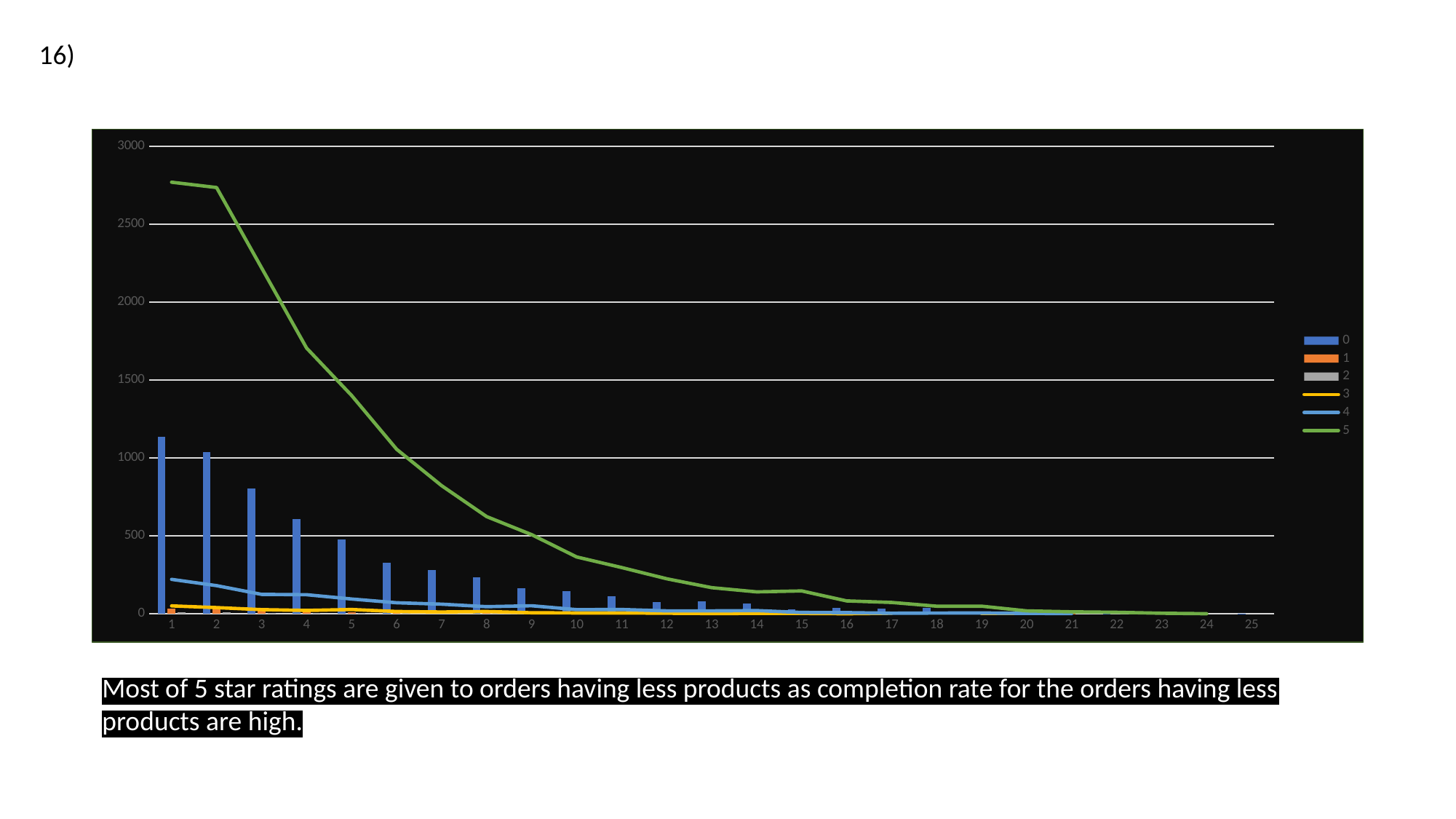

16)

### Chart

| Category | 0 | 1 | 2 | 3 | 4 | 5 |
|---|---|---|---|---|---|---|
| 1 | 1138.0 | 33.0 | 11.0 | 51.0 | 221.0 | 2769.0 |
| 2 | 1039.0 | 33.0 | 9.0 | 40.0 | 181.0 | 2735.0 |
| 3 | 804.0 | 27.0 | 6.0 | 27.0 | 125.0 | 2220.0 |
| 4 | 608.0 | 19.0 | 7.0 | 22.0 | 123.0 | 1705.0 |
| 5 | 475.0 | 11.0 | 6.0 | 28.0 | 95.0 | 1401.0 |
| 6 | 328.0 | 13.0 | 10.0 | 15.0 | 71.0 | 1056.0 |
| 7 | 279.0 | 4.0 | 6.0 | 12.0 | 62.0 | 822.0 |
| 8 | 236.0 | 5.0 | 6.0 | 15.0 | 46.0 | 624.0 |
| 9 | 165.0 | 4.0 | 6.0 | 7.0 | 52.0 | 508.0 |
| 10 | 145.0 | 4.0 | None | 6.0 | 27.0 | 365.0 |
| 11 | 113.0 | 4.0 | 3.0 | 6.0 | 28.0 | 297.0 |
| 12 | 75.0 | 4.0 | None | 4.0 | 19.0 | 225.0 |
| 13 | 80.0 | None | None | 2.0 | 19.0 | 168.0 |
| 14 | 64.0 | 2.0 | None | 3.0 | 21.0 | 141.0 |
| 15 | 30.0 | 2.0 | 3.0 | 3.0 | 9.0 | 147.0 |
| 16 | 37.0 | 4.0 | None | 1.0 | 8.0 | 83.0 |
| 17 | 35.0 | 1.0 | None | 4.0 | 4.0 | 73.0 |
| 18 | 37.0 | None | None | None | 5.0 | 49.0 |
| 19 | 14.0 | None | None | 1.0 | 6.0 | 49.0 |
| 20 | 10.0 | None | None | 1.0 | 3.0 | 19.0 |
| 21 | 4.0 | 1.0 | None | None | 2.0 | 13.0 |
| 22 | 1.0 | None | None | None | None | 10.0 |
| 23 | 1.0 | None | None | None | None | 4.0 |
| 24 | 1.0 | None | None | None | None | 1.0 |
| 25 | 1.0 | None | None | None | None | None |
Most of 5 star ratings are given to orders having less products as completion rate for the orders having less products are high.